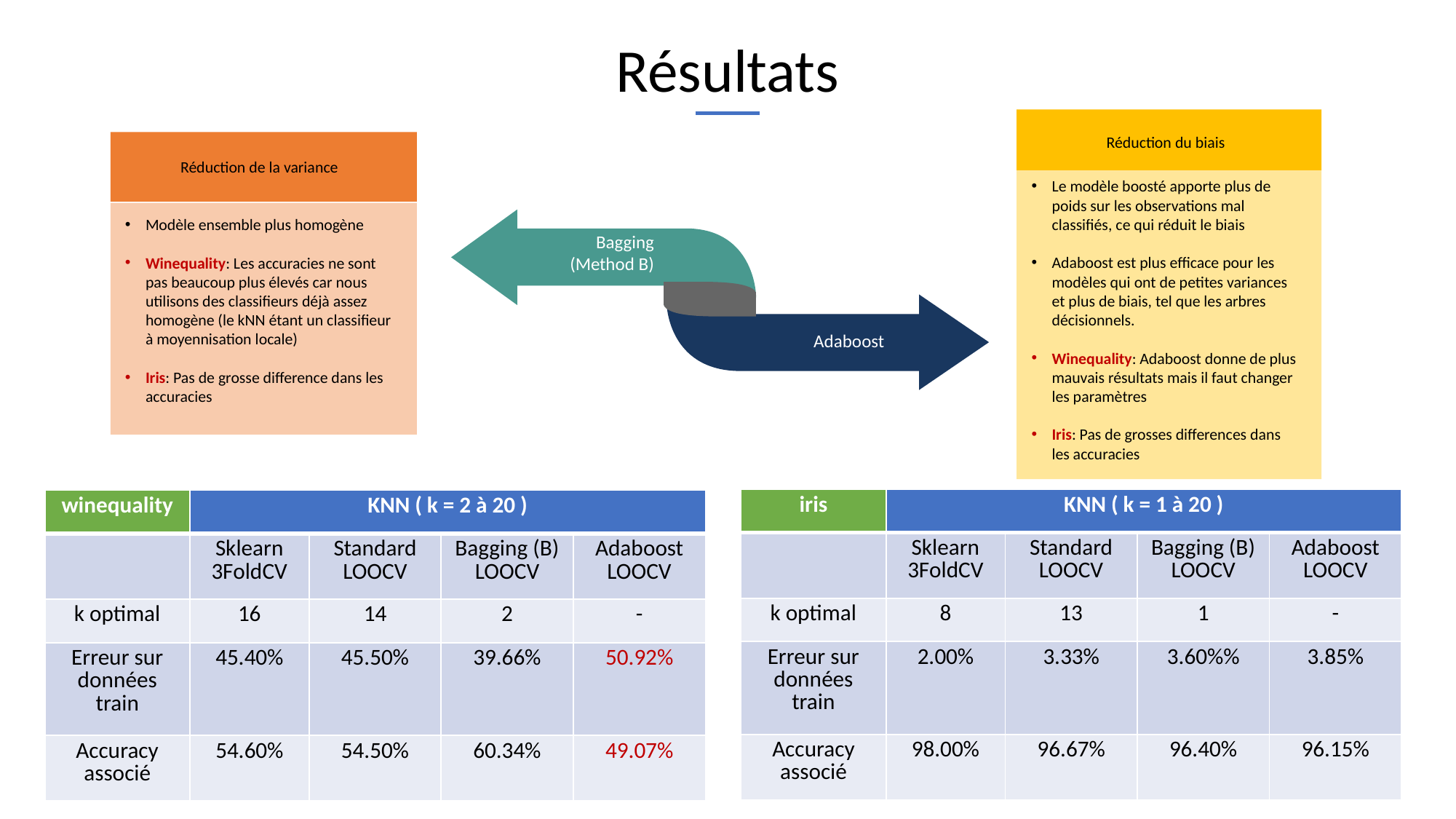

# Résultats

Réduction du biais

Réduction de la variance

Le modèle boosté apporte plus de poids sur les observations mal classifiés, ce qui réduit le biais

Adaboost est plus efficace pour les modèles qui ont de petites variances et plus de biais, tel que les arbres décisionnels.

Winequality: Adaboost donne de plus mauvais résultats mais il faut changer les paramètres

Iris: Pas de grosses differences dans les accuracies

Modèle ensemble plus homogène

Winequality: Les accuracies ne sont pas beaucoup plus élevés car nous utilisons des classifieurs déjà assez homogène (le kNN étant un classifieur à moyennisation locale)

Iris: Pas de grosse difference dans les accuracies

Bagging (Method B)

Adaboost
| iris | KNN ( k = 1 à 20 ) |  |  |  |
| --- | --- | --- | --- | --- |
|  | Sklearn 3FoldCV | Standard LOOCV | Bagging (B) LOOCV | Adaboost LOOCV |
| k optimal | 8 | 13 | 1 | - |
| Erreur sur données train | 2.00% | 3.33% | 3.60%% | 3.85% |
| Accuracy associé | 98.00% | 96.67% | 96.40% | 96.15% |
| winequality | KNN ( k = 2 à 20 ) |  |  |  |
| --- | --- | --- | --- | --- |
|  | Sklearn 3FoldCV | Standard LOOCV | Bagging (B) LOOCV | Adaboost LOOCV |
| k optimal | 16 | 14 | 2 | - |
| Erreur sur données train | 45.40% | 45.50% | 39.66% | 50.92% |
| Accuracy associé | 54.60% | 54.50% | 60.34% | 49.07% |